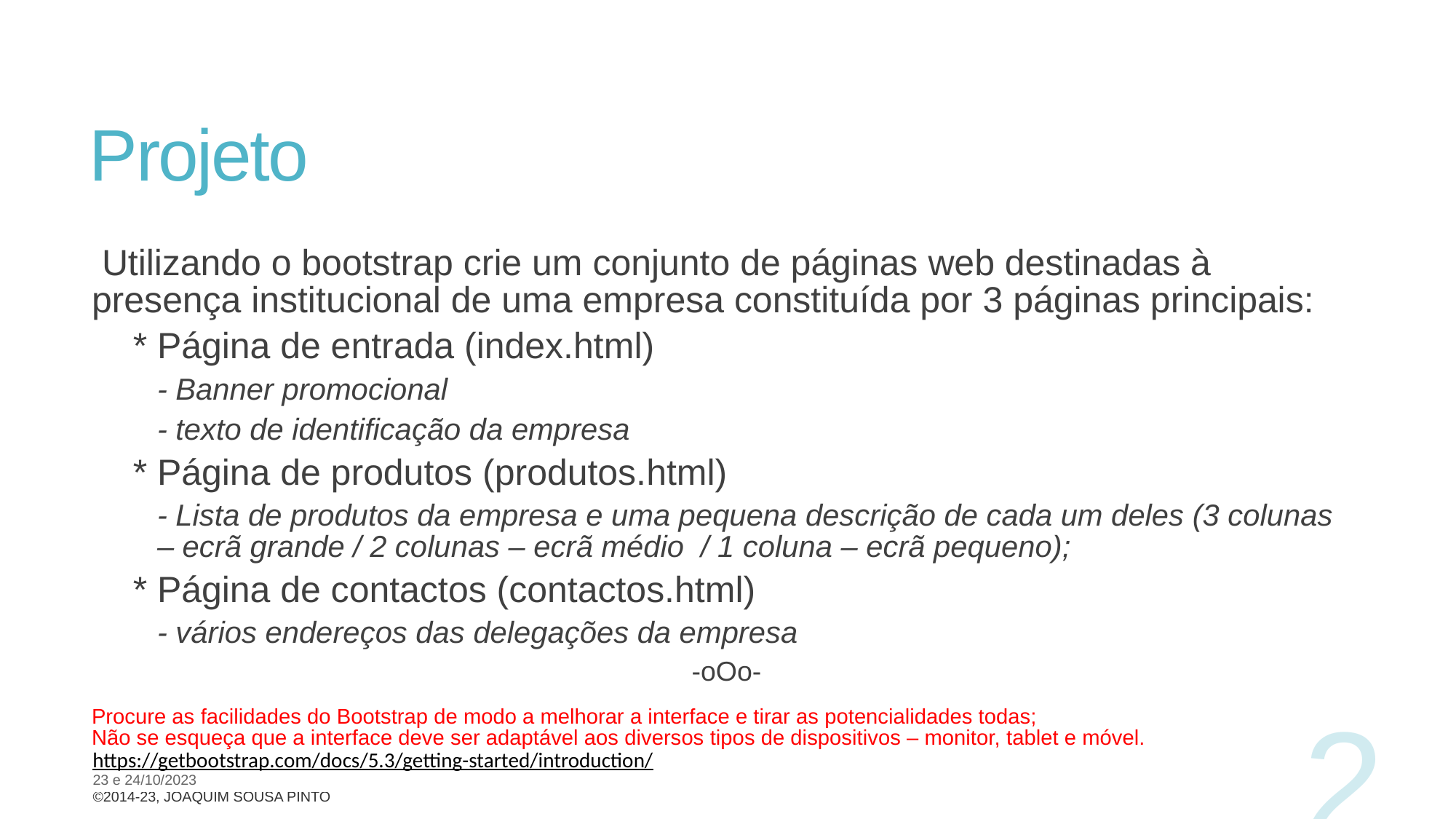

# Projeto
Utilizando o bootstrap crie um conjunto de páginas web destinadas à presença institucional de uma empresa constituída por 3 páginas principais:
* Página de entrada (index.html)
- Banner promocional
- texto de identificação da empresa
* Página de produtos (produtos.html)
- Lista de produtos da empresa e uma pequena descrição de cada um deles (3 colunas – ecrã grande / 2 colunas – ecrã médio  / 1 coluna – ecrã pequeno);
* Página de contactos (contactos.html)
- vários endereços das delegações da empresa
-oOo-
Procure as facilidades do Bootstrap de modo a melhorar a interface e tirar as potencialidades todas;
Não se esqueça que a interface deve ser adaptável aos diversos tipos de dispositivos – monitor, tablet e móvel.
2
https://getbootstrap.com/docs/5.3/getting-started/introduction/
23 e 24/10/2023
©2014-23, Joaquim Sousa Pinto